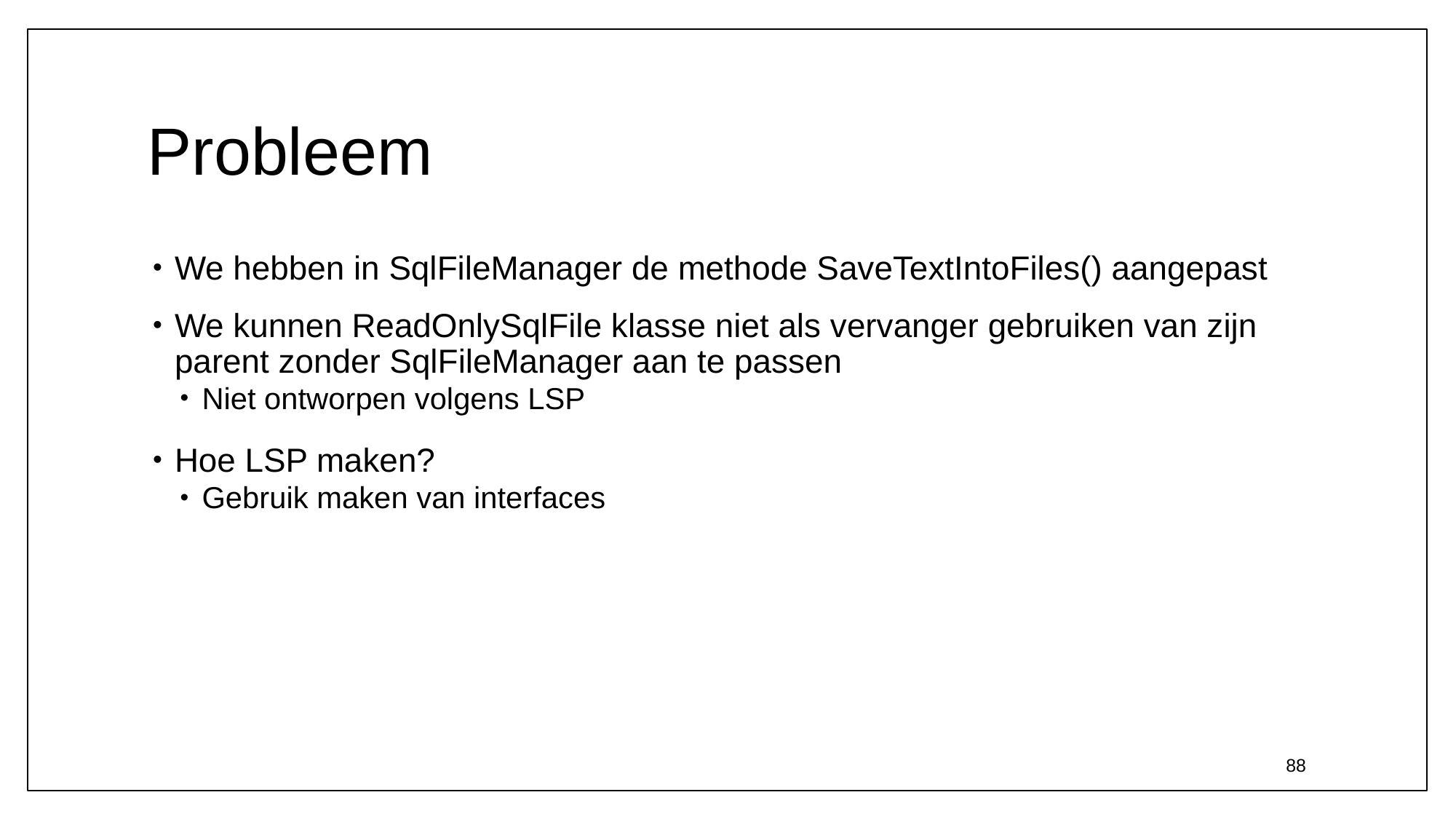

# Probleem
We hebben in SqlFileManager de methode SaveTextIntoFiles() aangepast
We kunnen ReadOnlySqlFile klasse niet als vervanger gebruiken van zijn parent zonder SqlFileManager aan te passen
Niet ontworpen volgens LSP
Hoe LSP maken?
Gebruik maken van interfaces
88